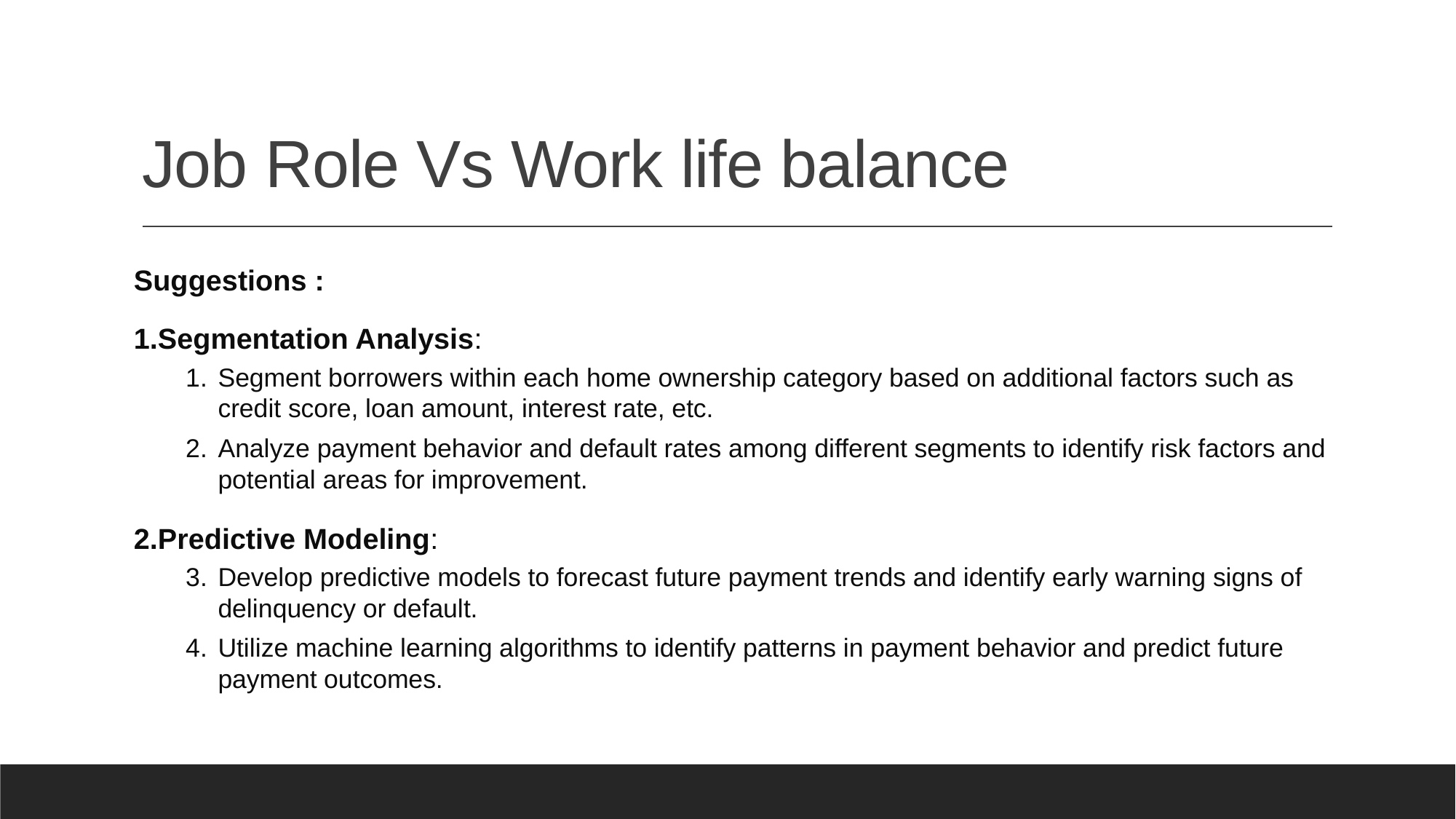

# Job Role Vs Work life balance
Suggestions :
1.Segmentation Analysis:
Segment borrowers within each home ownership category based on additional factors such as credit score, loan amount, interest rate, etc.
Analyze payment behavior and default rates among different segments to identify risk factors and potential areas for improvement.
2.Predictive Modeling:
Develop predictive models to forecast future payment trends and identify early warning signs of delinquency or default.
Utilize machine learning algorithms to identify patterns in payment behavior and predict future payment outcomes.